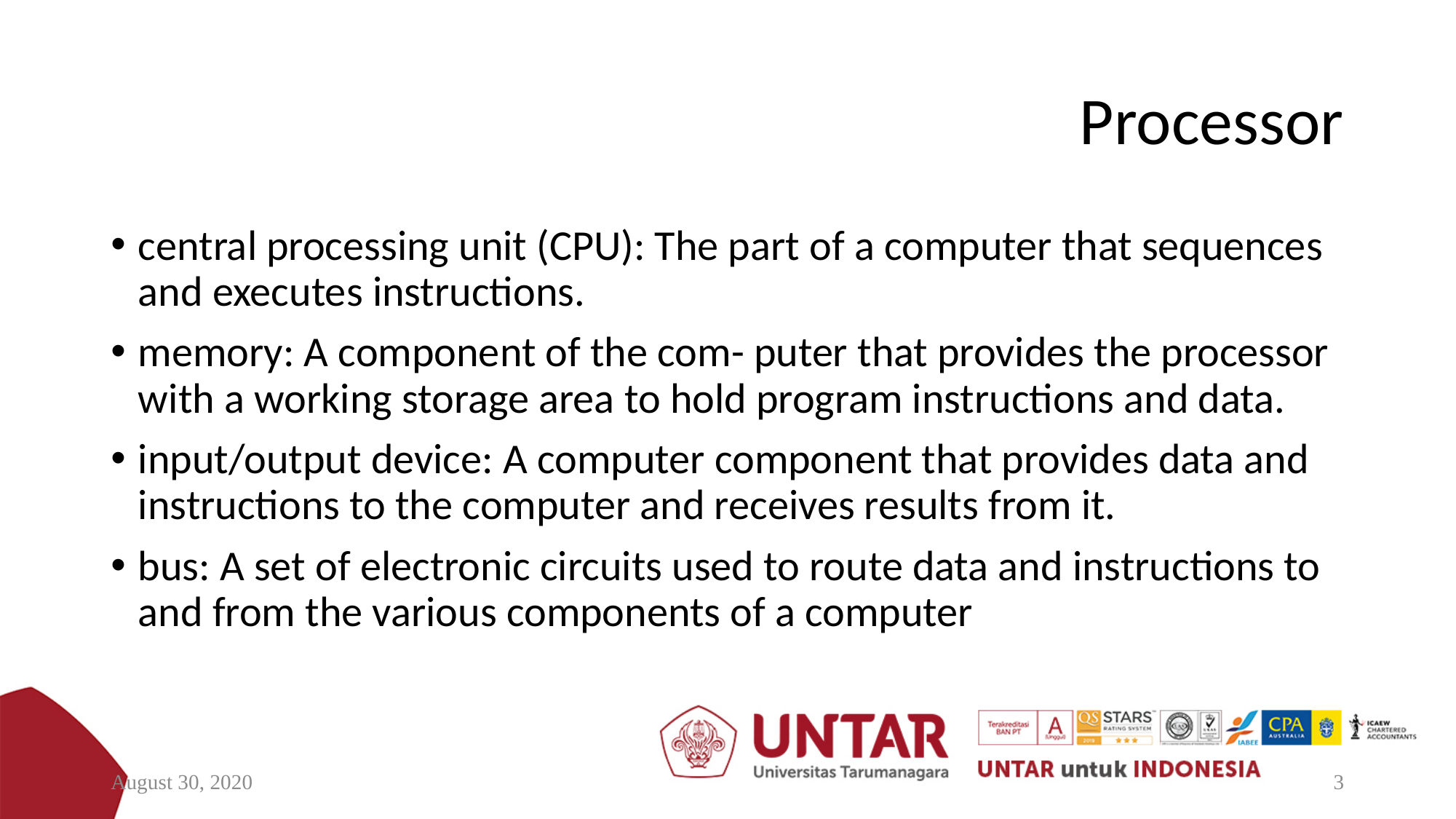

# Processor
central processing unit (CPU): The part of a computer that sequences and executes instructions.
memory: A component of the com- puter that provides the processor with a working storage area to hold program instructions and data.
input/output device: A computer component that provides data and instructions to the computer and receives results from it.
bus: A set of electronic circuits used to route data and instructions to and from the various components of a computer
August 30, 2020
3